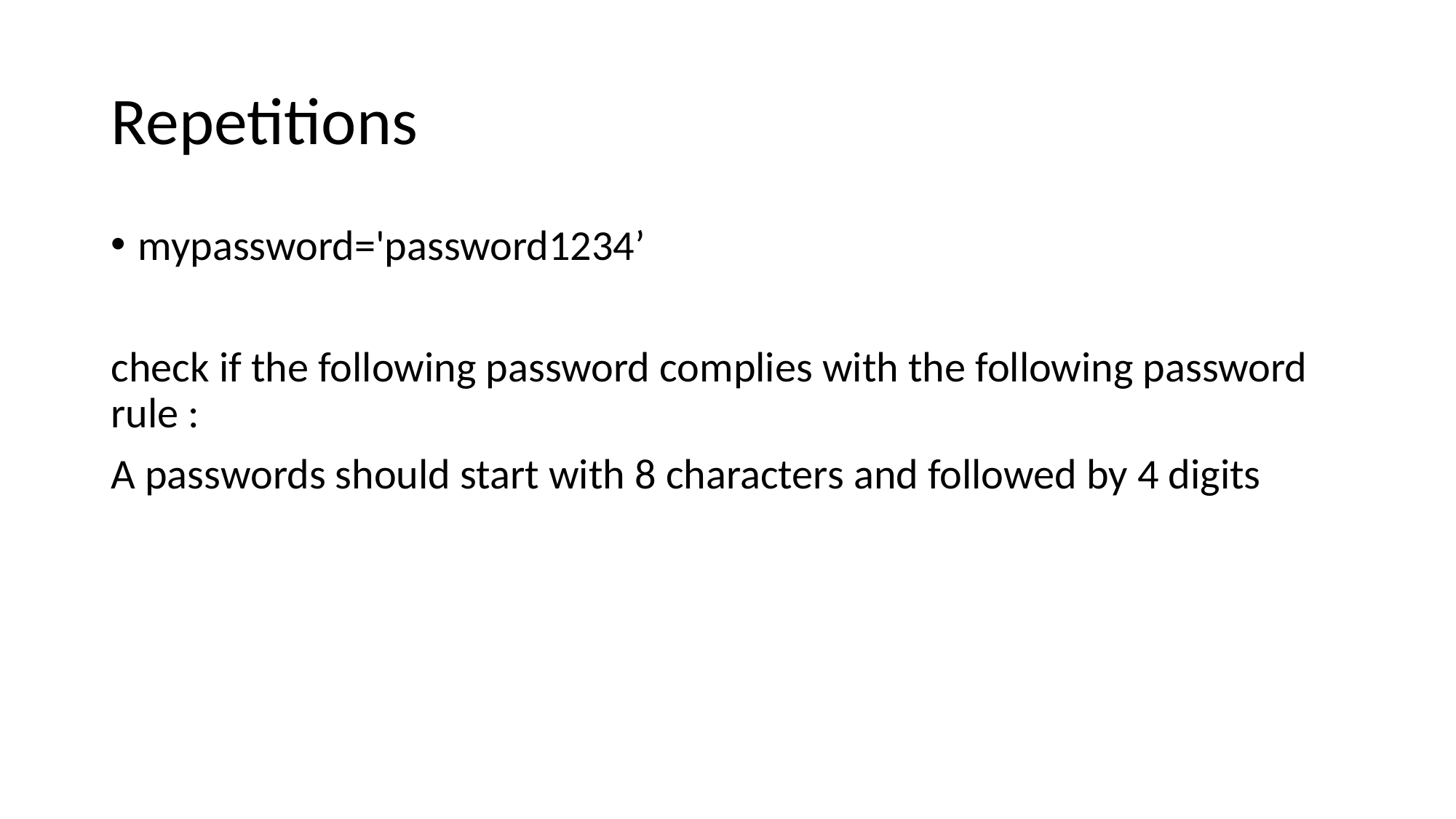

# Repetitions
mypassword='password1234’

check if the following password complies with the following password rule :
A passwords should start with 8 characters and followed by 4 digits